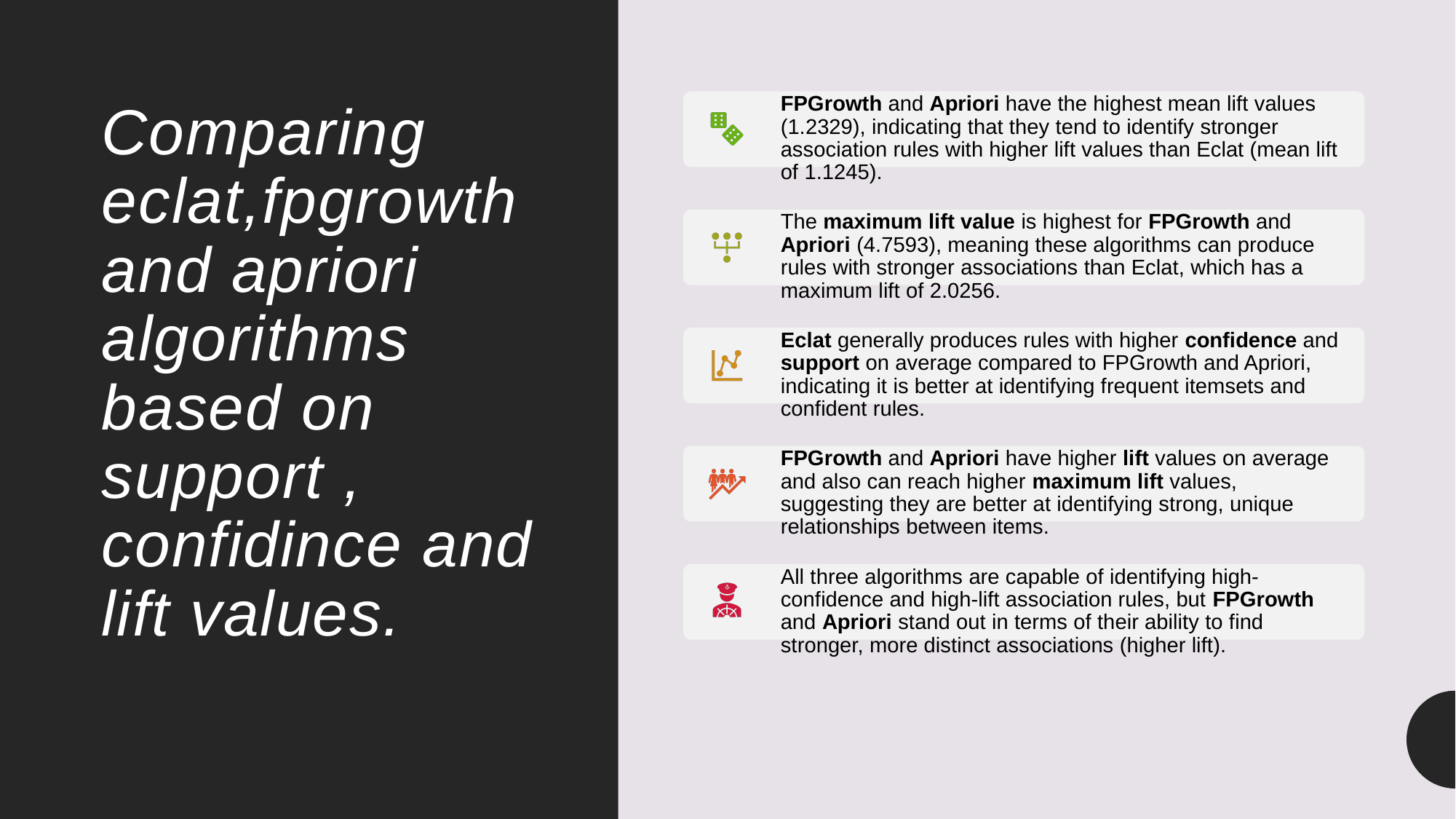

FPGrowth and Apriori have the highest mean lift values (1.2329), indicating that they tend to identify stronger association rules with higher lift values than Eclat (mean lift of 1.1245).
The maximum lift value is highest for FPGrowth and Apriori (4.7593), meaning these algorithms can produce rules with stronger associations than Eclat, which has a maximum lift of 2.0256.
Eclat generally produces rules with higher confidence and support on average compared to FPGrowth and Apriori, indicating it is better at identifying frequent itemsets and confident rules.
FPGrowth and Apriori have higher lift values on average and also can reach higher maximum lift values, suggesting they are better at identifying strong, unique relationships between items.
All three algorithms are capable of identifying high-confidence and high-lift association rules, but FPGrowth and Apriori stand out in terms of their ability to find stronger, more distinct associations (higher lift).
# Comparing eclat,fpgrowth and apriori algorithms based on support , confidince and lift values.